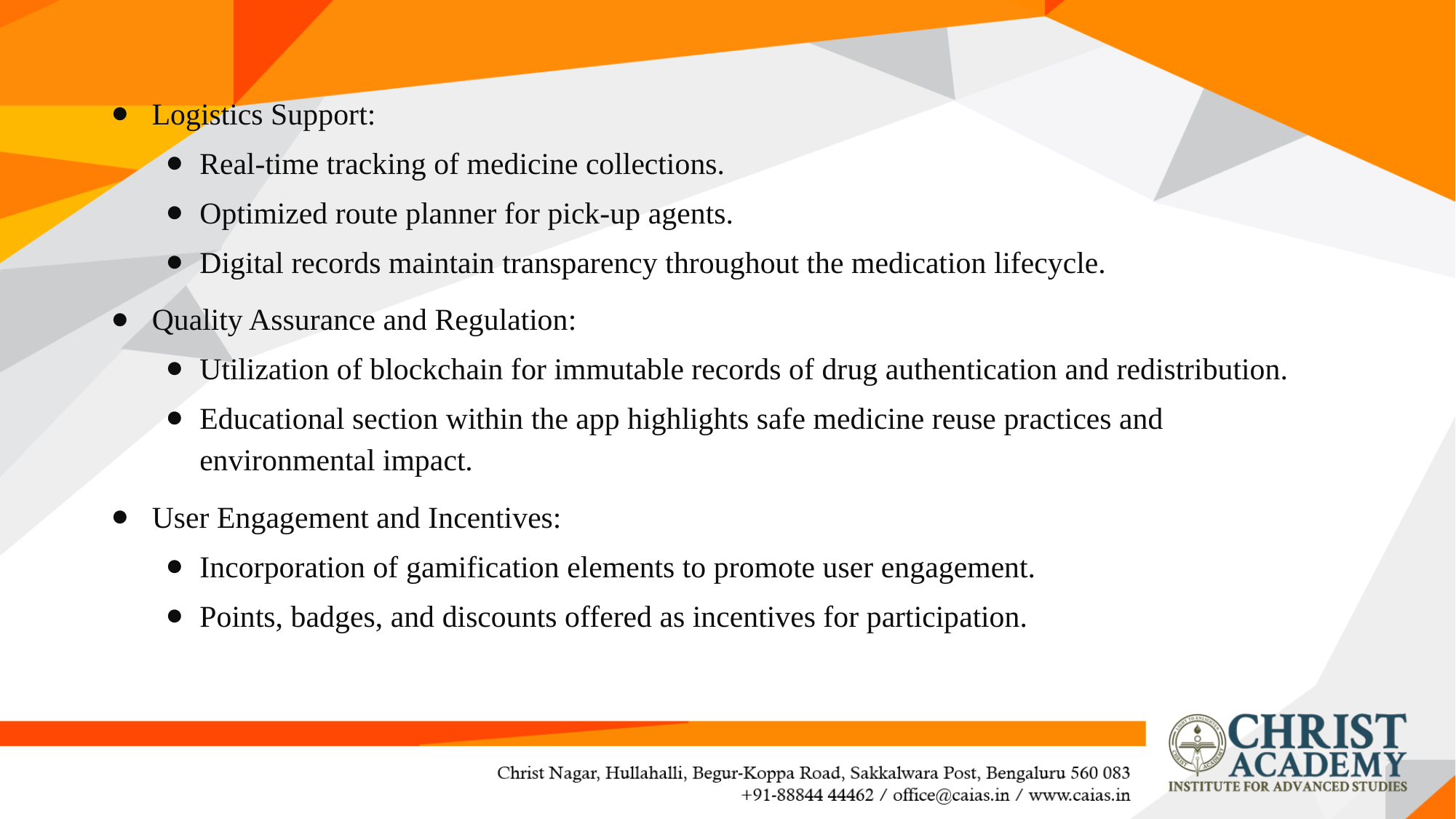

Logistics Support:
Real-time tracking of medicine collections.
Optimized route planner for pick-up agents.
Digital records maintain transparency throughout the medication lifecycle.
Quality Assurance and Regulation:
Utilization of blockchain for immutable records of drug authentication and redistribution.
Educational section within the app highlights safe medicine reuse practices and environmental impact.
User Engagement and Incentives:
Incorporation of gamification elements to promote user engagement.
Points, badges, and discounts offered as incentives for participation.